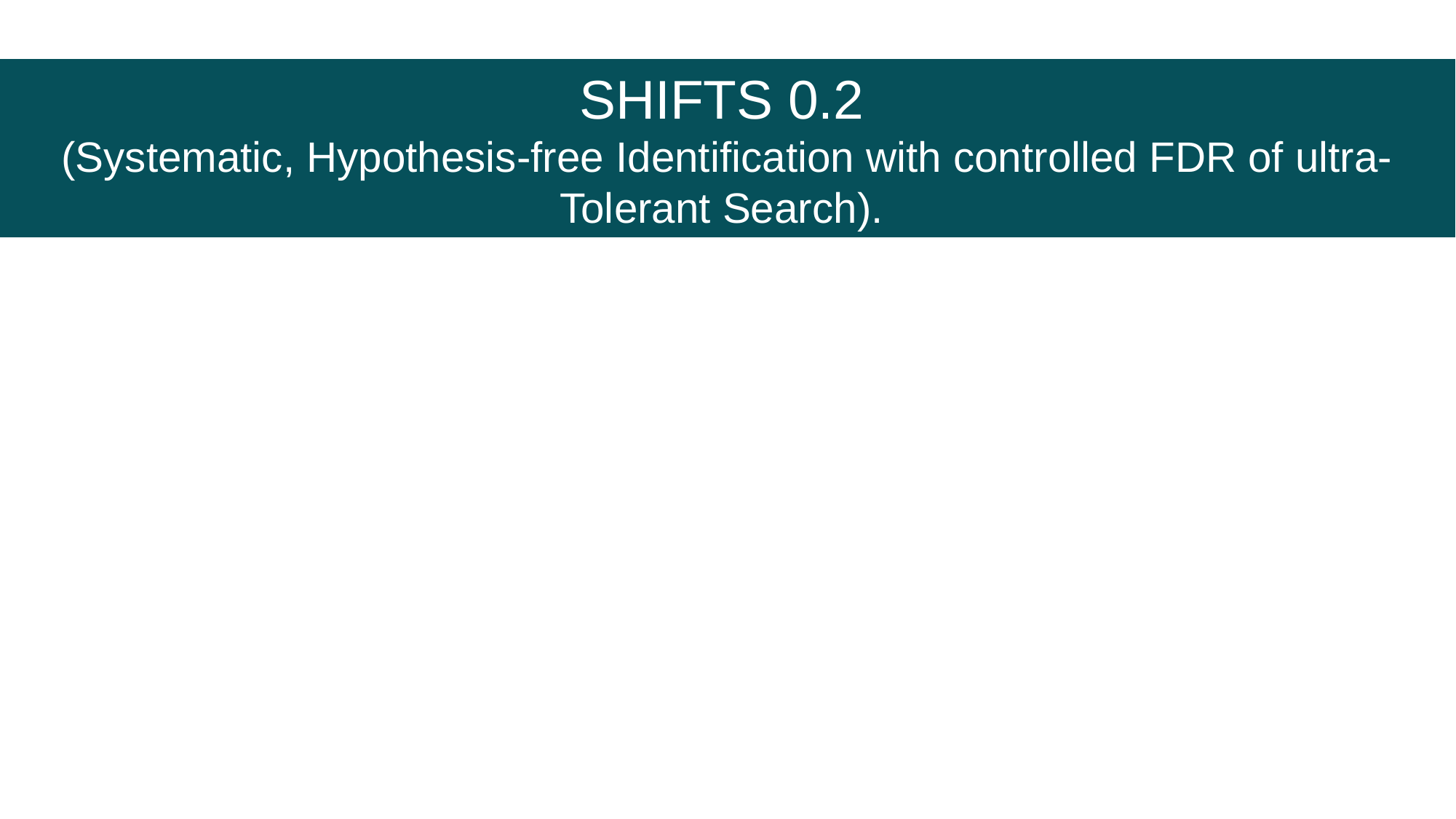

SHIFTS 0.2
(Systematic, Hypothesis-free Identification with controlled FDR of ultra-Tolerant Search).